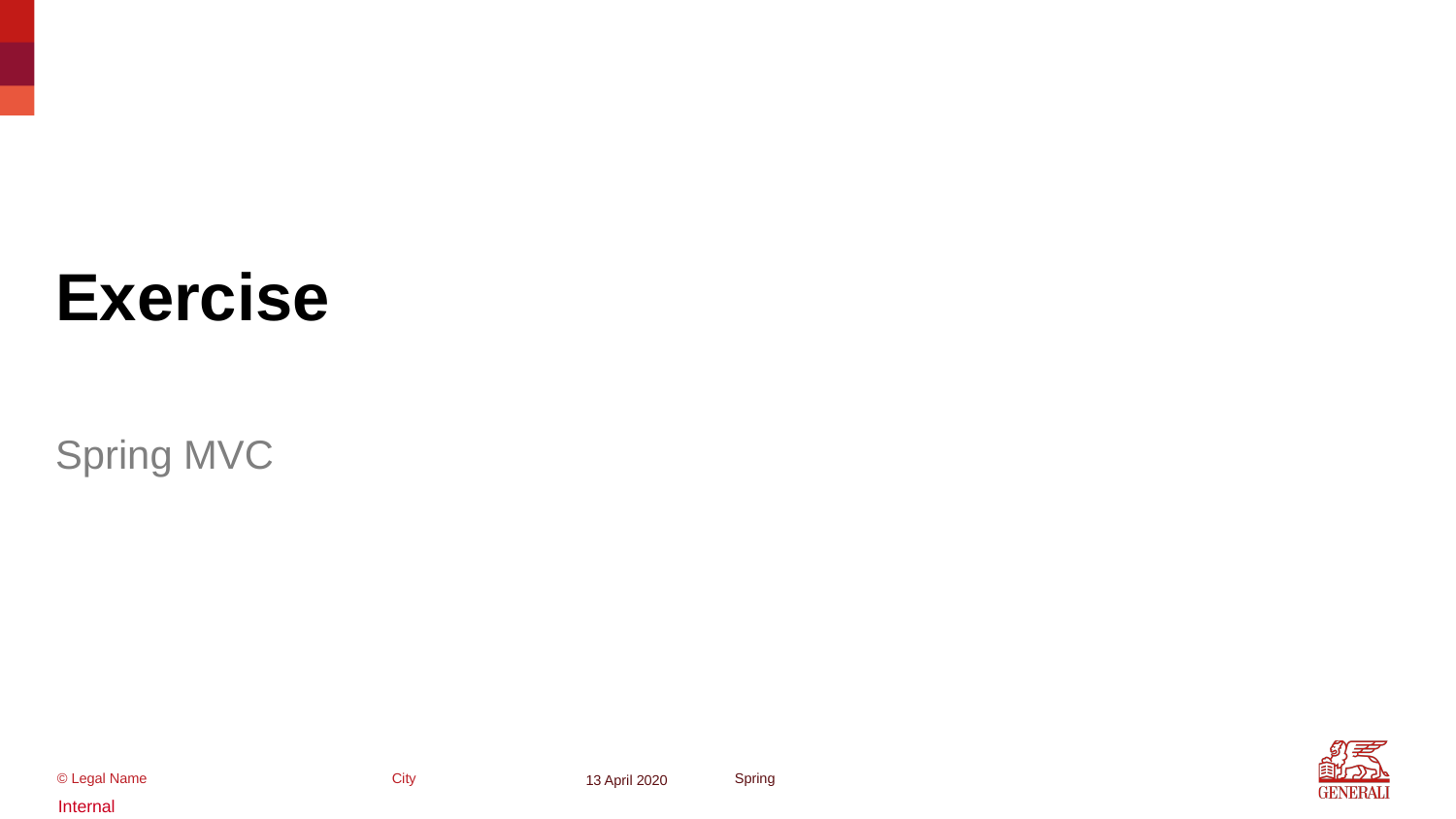

Exercise
Spring MVC
13 April 2020
Spring